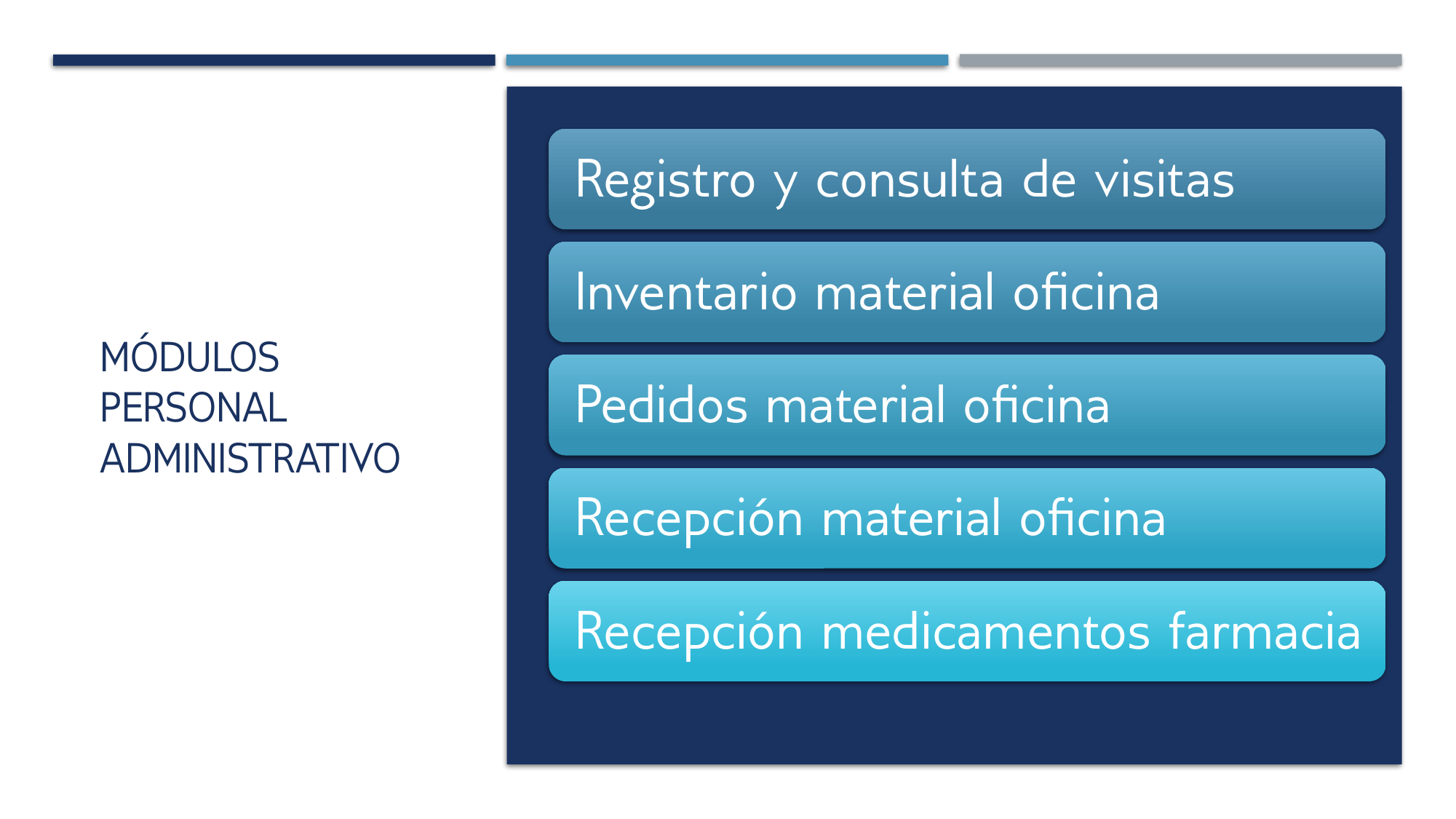

# Módulos personal ADMINISTRATIVO
Registro y consulta de visitas
Inventario material oficina
Pedidos material oficina
Recepción material oficina
Recepción medicamentos farmacia